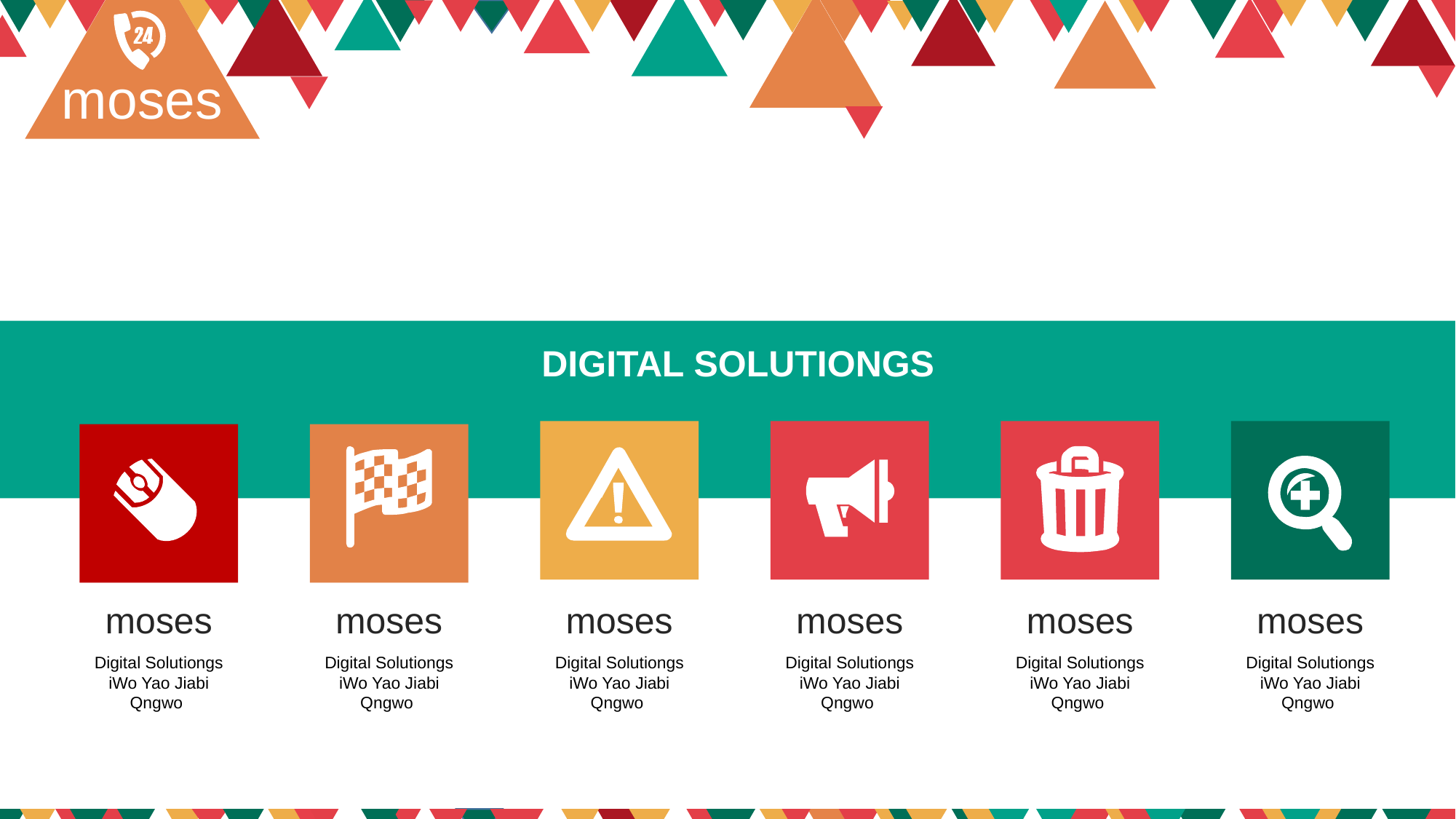

moses

DIGITAL SOLUTIONGS

moses
Digital Solutiongs iWo Yao Jiabi Qngwo

moses
Digital Solutiongs iWo Yao Jiabi Qngwo

moses
Digital Solutiongs iWo Yao Jiabi Qngwo

moses
Digital Solutiongs iWo Yao Jiabi Qngwo

moses
Digital Solutiongs iWo Yao Jiabi Qngwo

moses
Digital Solutiongs iWo Yao Jiabi Qngwo